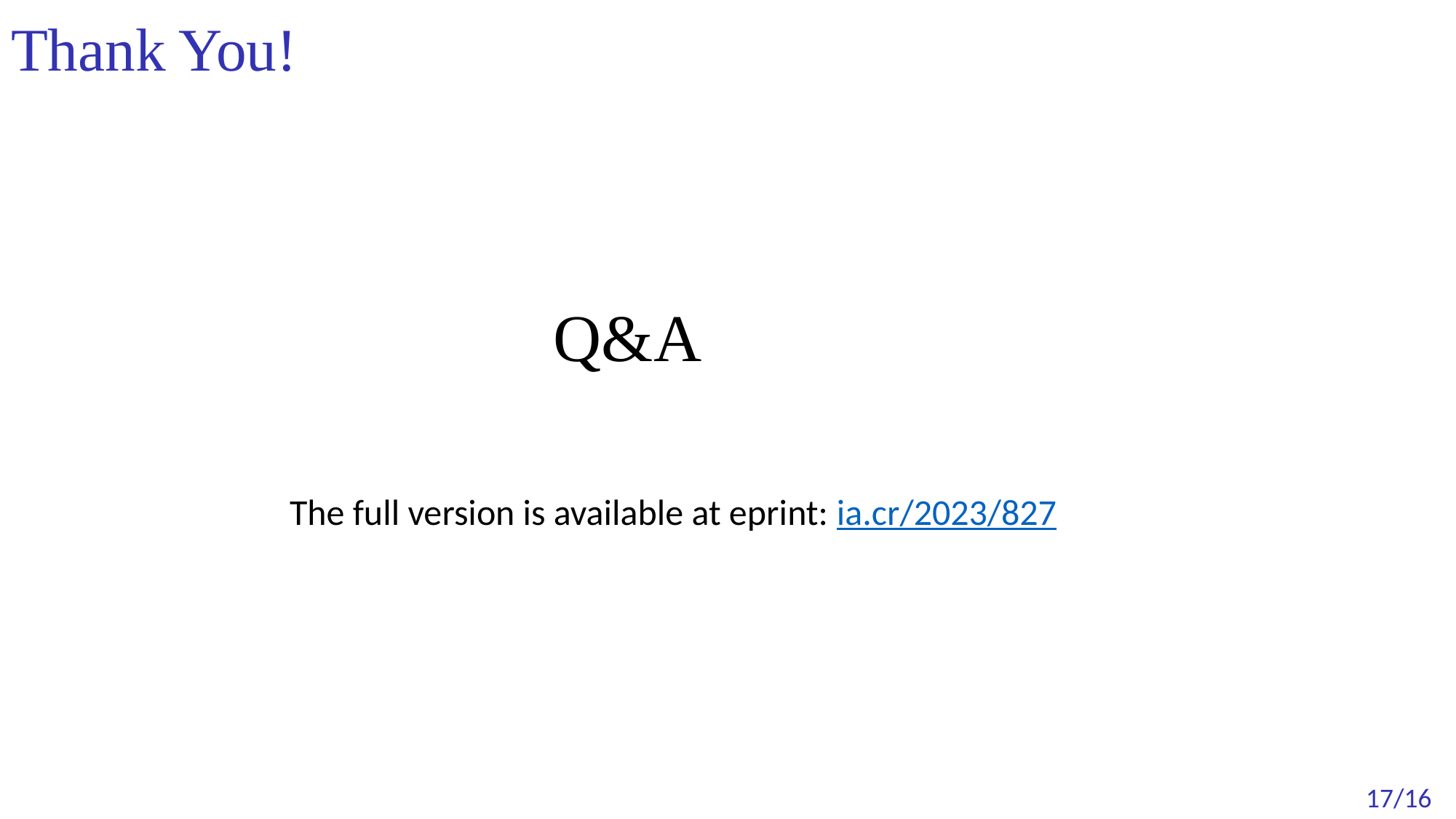

# Thank You!
Q&A
The full version is available at eprint: ia.cr/2023/827